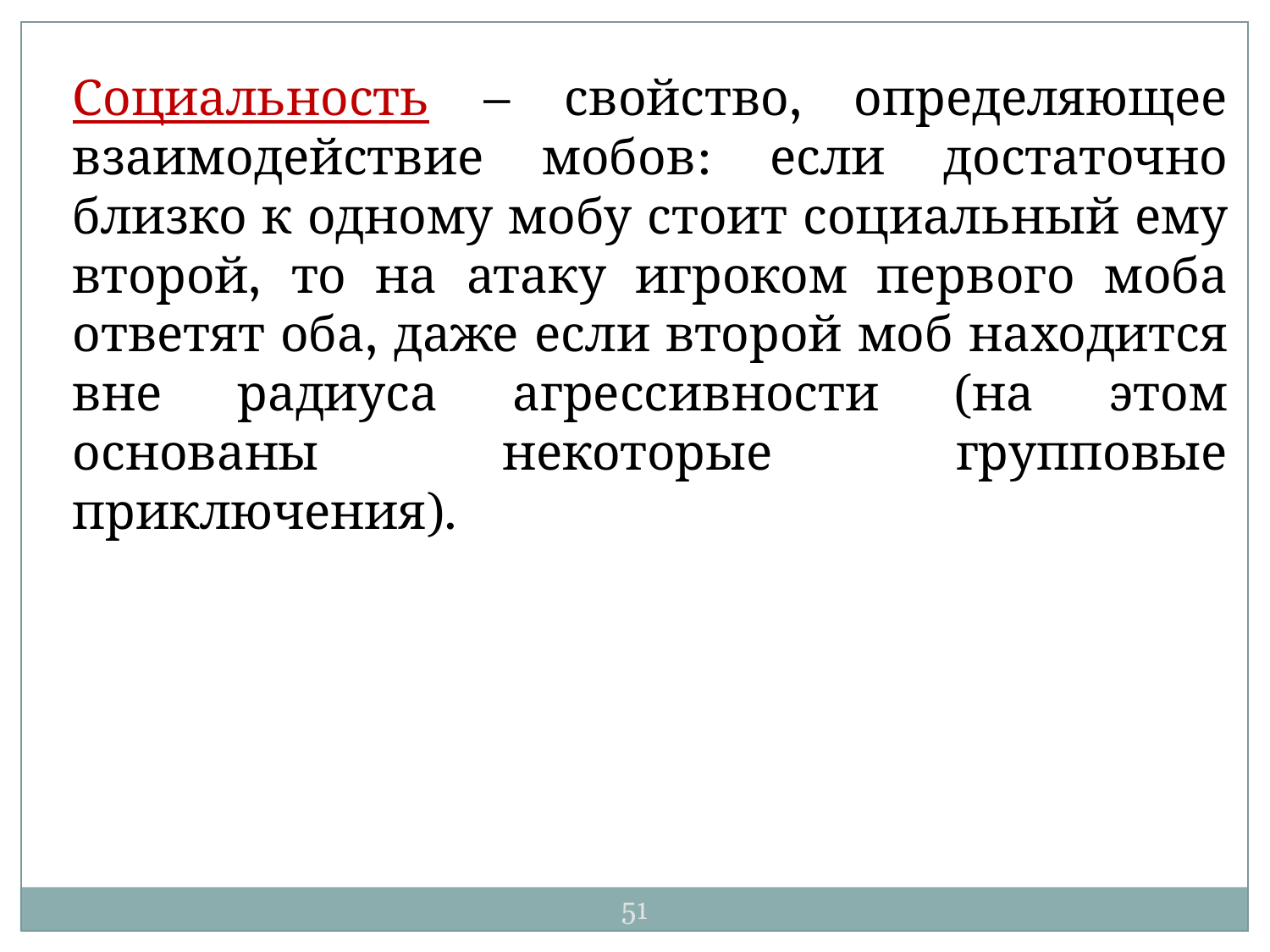

Социальность – свойство, определяющее взаимодействие мобов: если достаточно близко к одному мобу стоит социальный ему второй, то на атаку игроком первого моба ответят оба, даже если второй моб находится вне радиуса агрессивности (на этом основаны некоторые групповые приключения).
51